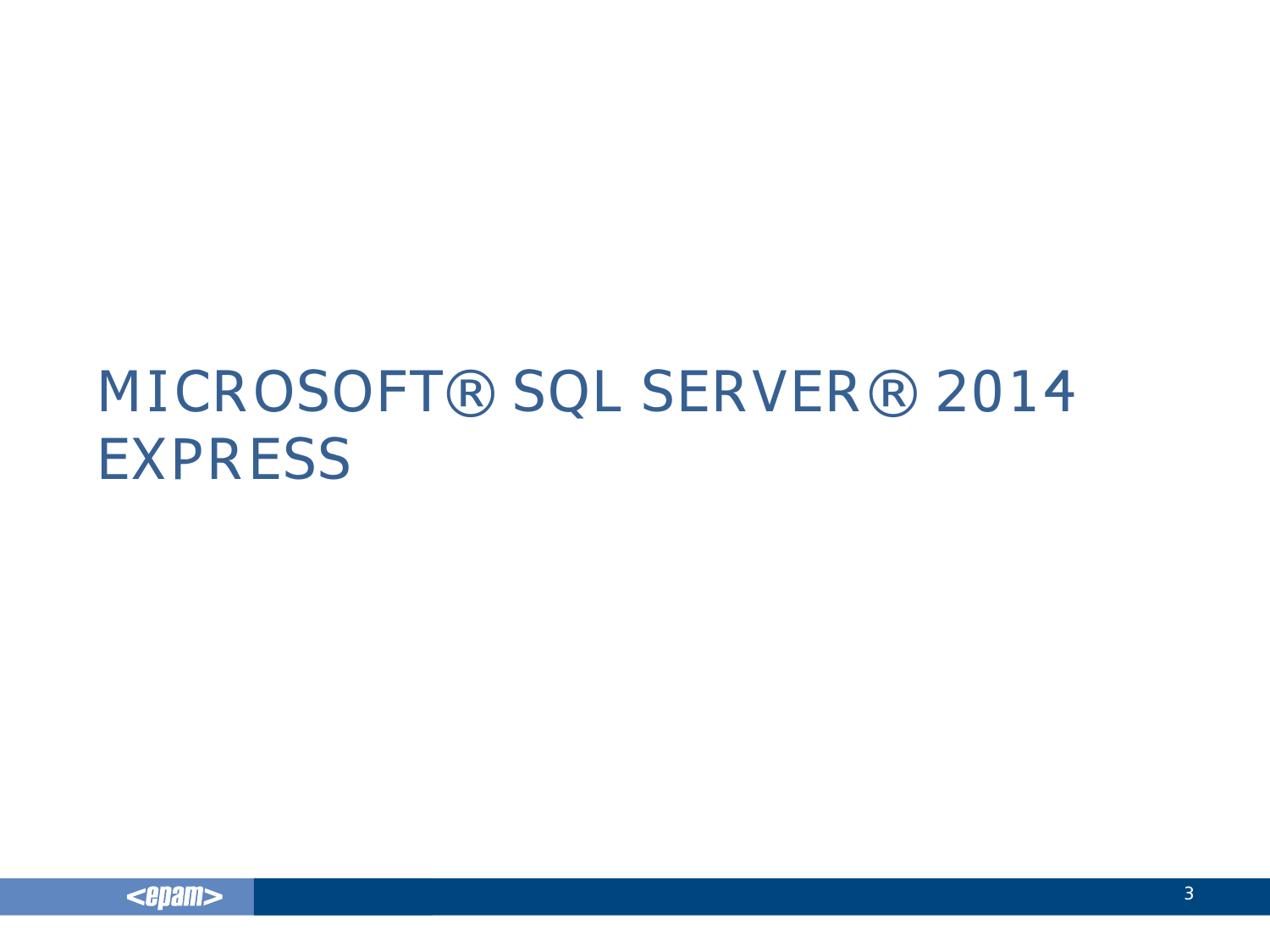

# Microsoft® SQL Server® 2014 Express
3